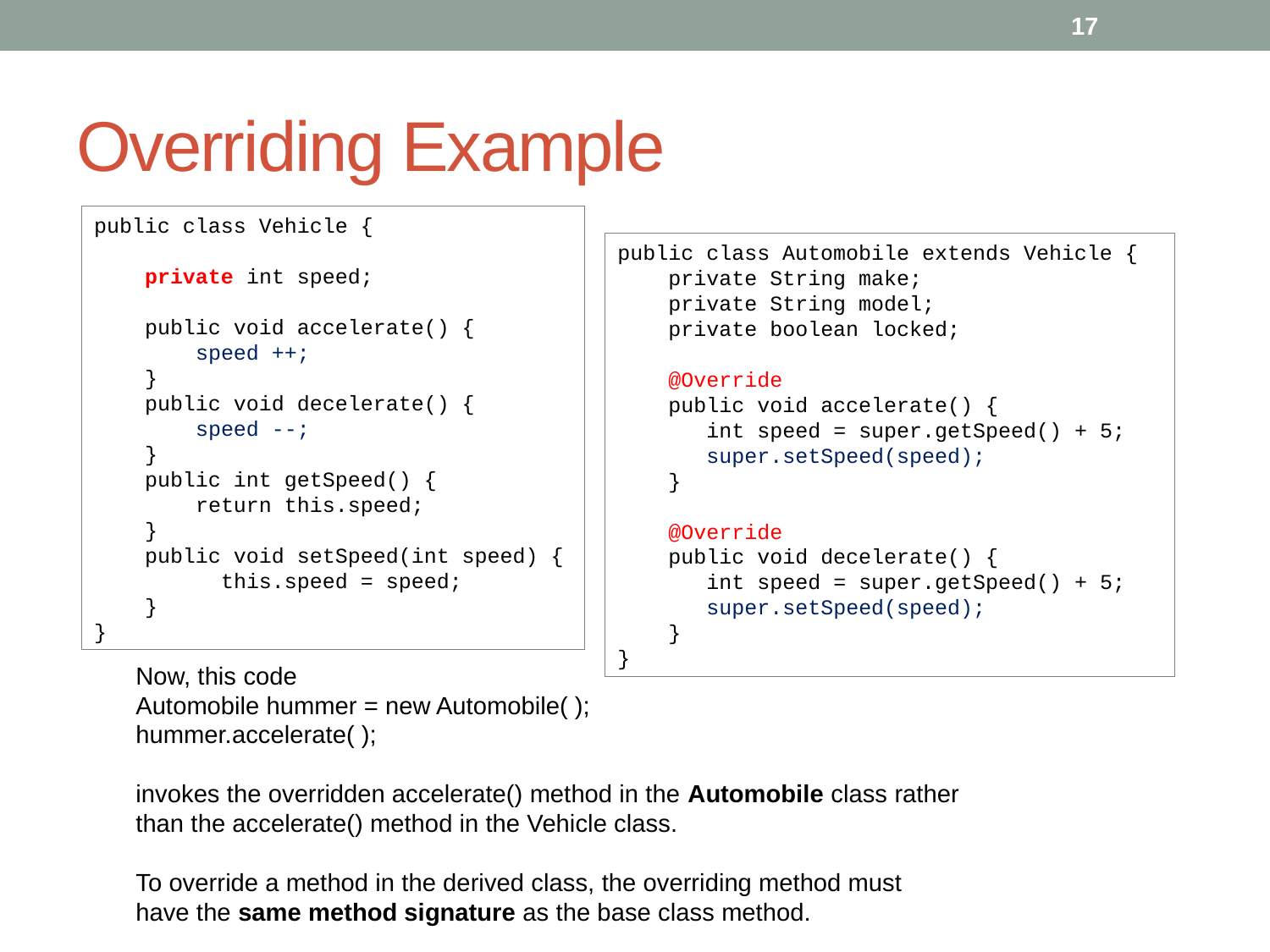

17
# Overriding Example
public class Vehicle {

    private int speed;

    public void accelerate() {
        speed ++;
    }
    public void decelerate() {
        speed --;
    }
    public int getSpeed() {
        return this.speed;
    }
    public void setSpeed(int speed) {
	this.speed = speed;
    }
}
public class Automobile extends Vehicle {
    private String make;
    private String model;
    private boolean locked;

    @Override
    public void accelerate() {
       int speed = super.getSpeed() + 5;
       super.setSpeed(speed);
    }

    @Override
    public void decelerate() {
       int speed = super.getSpeed() + 5;
       super.setSpeed(speed);
    }
}
Now, this code
Automobile hummer = new Automobile( );
hummer.accelerate( );

invokes the overridden accelerate() method in the Automobile class rather than the accelerate() method in the Vehicle class.

To override a method in the derived class, the overriding method must have the same method signature as the base class method.